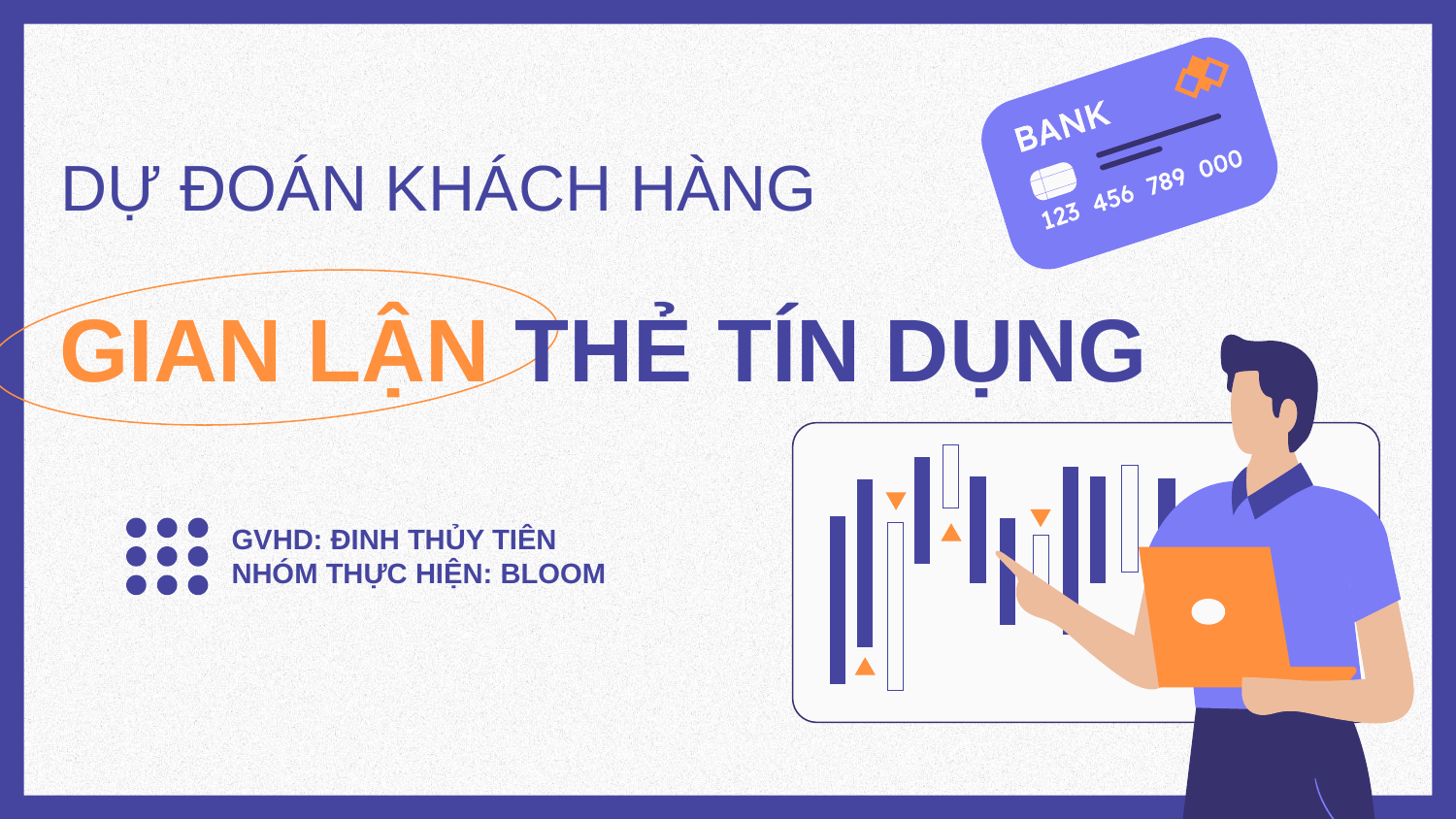

# DỰ ĐOÁN KHÁCH HÀNG

GIAN LẬN THẺ TÍN DỤNG

GVHD: ĐINH THỦY TIÊN
NHÓM THỰC HIỆN: BLOOM